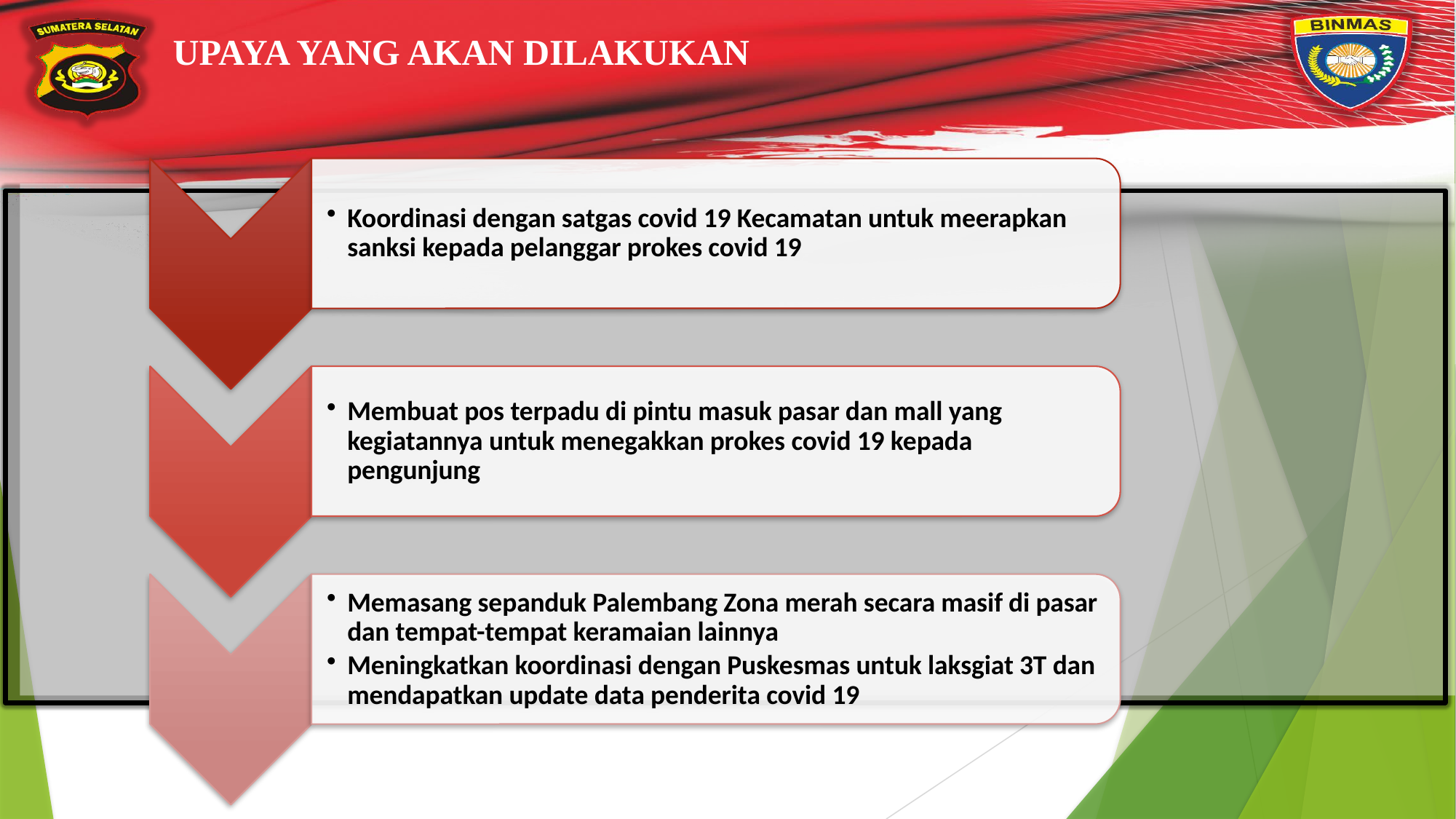

UPAYA YANG AKAN DILAKUKAN

Koordinasi dengan satgas covid 19 Kecamatan untuk meerapkan sanksi kepada pelanggar prokes covid 19

Membuat pos terpadu di pintu masuk pasar dan mall yang kegiatannya untuk menegakkan prokes covid 19 kepada pengunjung

Memasang sepanduk Palembang Zona merah secara masif di pasar dan tempat-tempat keramaian lainnya
Meningkatkan koordinasi dengan Puskesmas untuk laksgiat 3T dan mendapatkan update data penderita covid 19